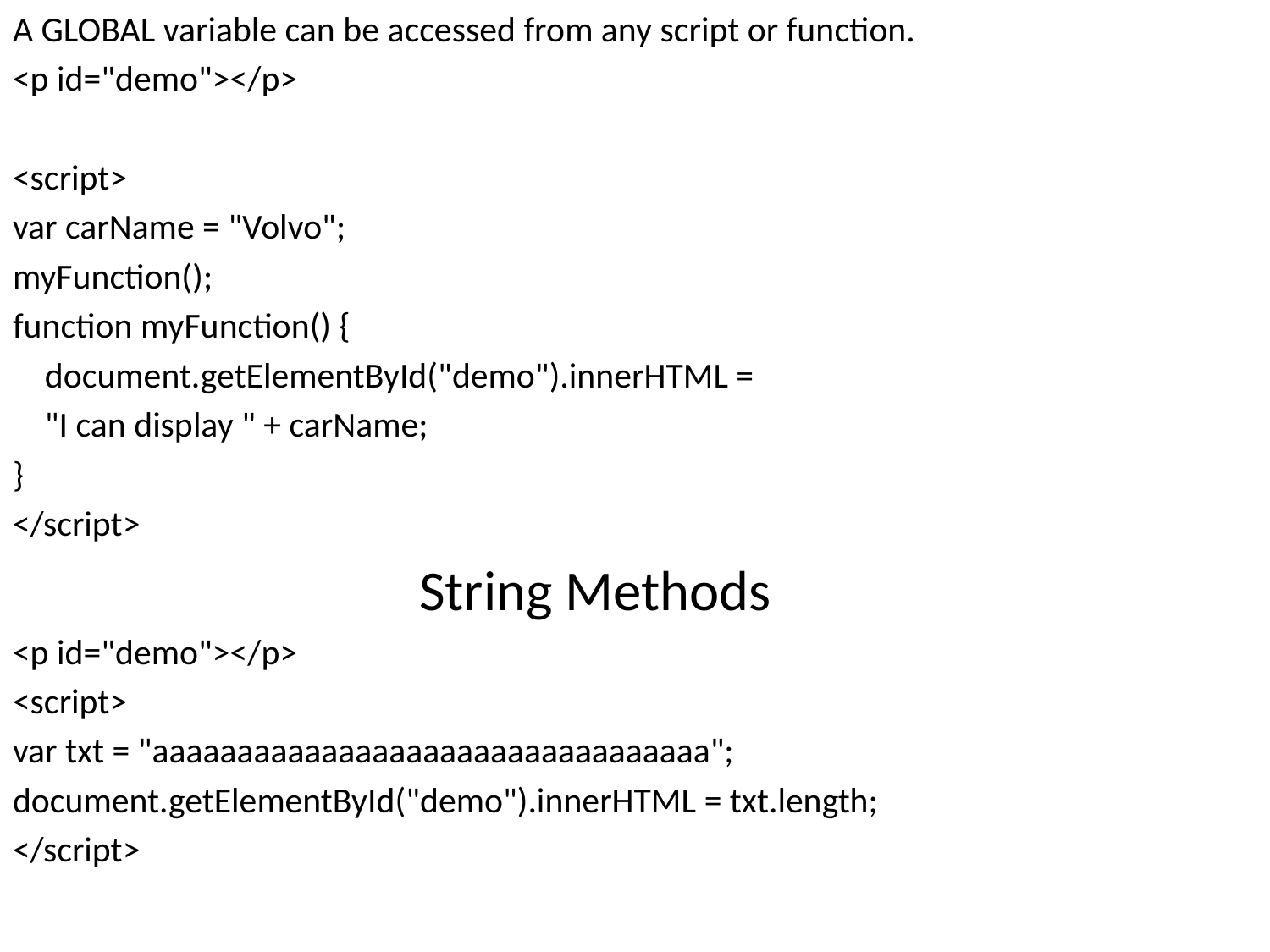

A GLOBAL variable can be accessed from any script or function.
<p id="demo"></p>

<script>
var carName = "Volvo";
myFunction();
function myFunction() {
    document.getElementById("demo").innerHTML =
    "I can display " + carName;
}
</script>
                                String Methods
<p id="demo"></p>
<script>
var txt = "aaaaaaaaaaaaaaaaaaaaaaaaaaaaaaaaa";
document.getElementById("demo").innerHTML = txt.length;
</script>